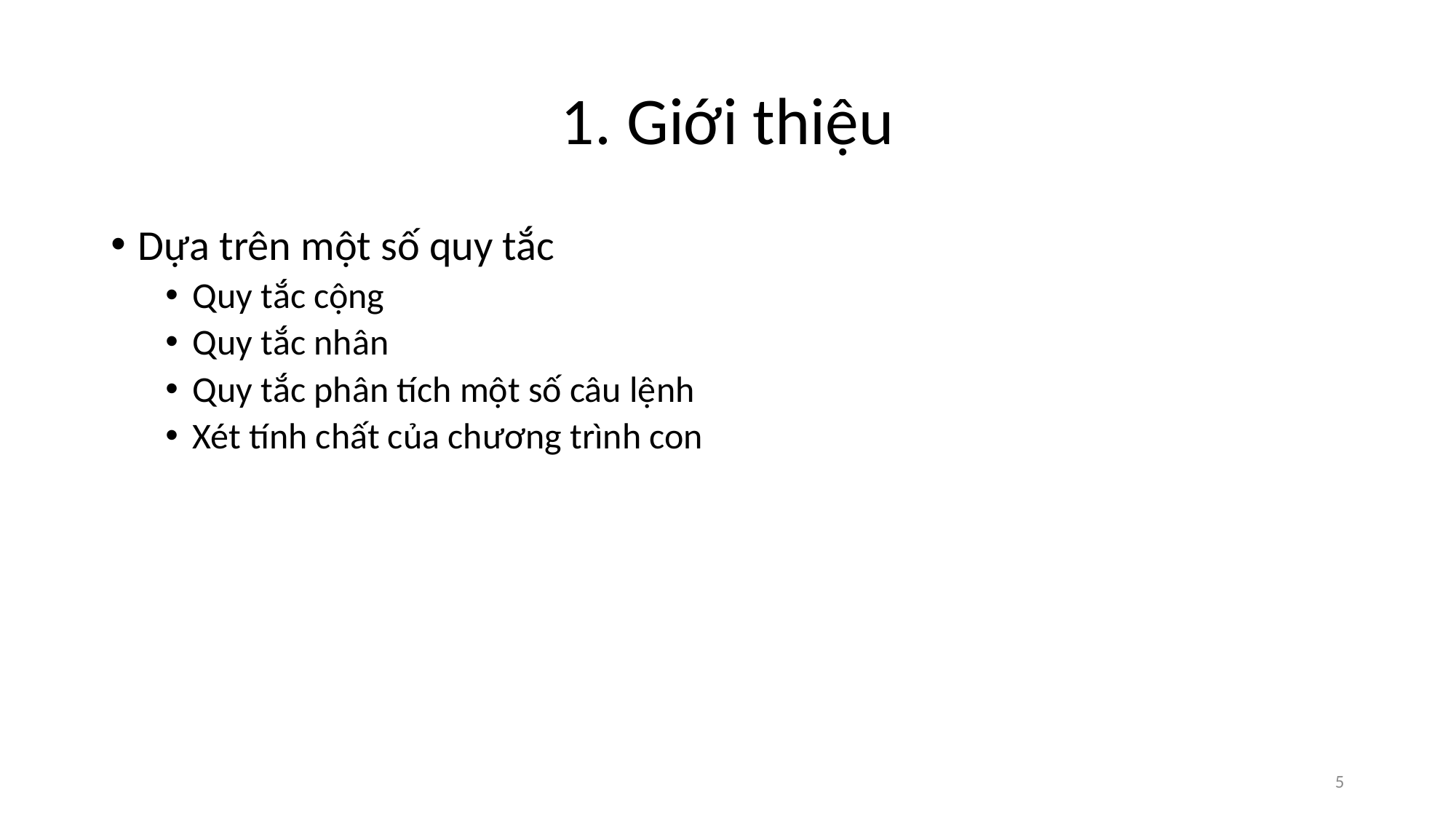

# 1. Giới thiệu
Dựa trên một số quy tắc
Quy tắc cộng
Quy tắc nhân
Quy tắc phân tích một số câu lệnh
Xét tính chất của chương trình con

5